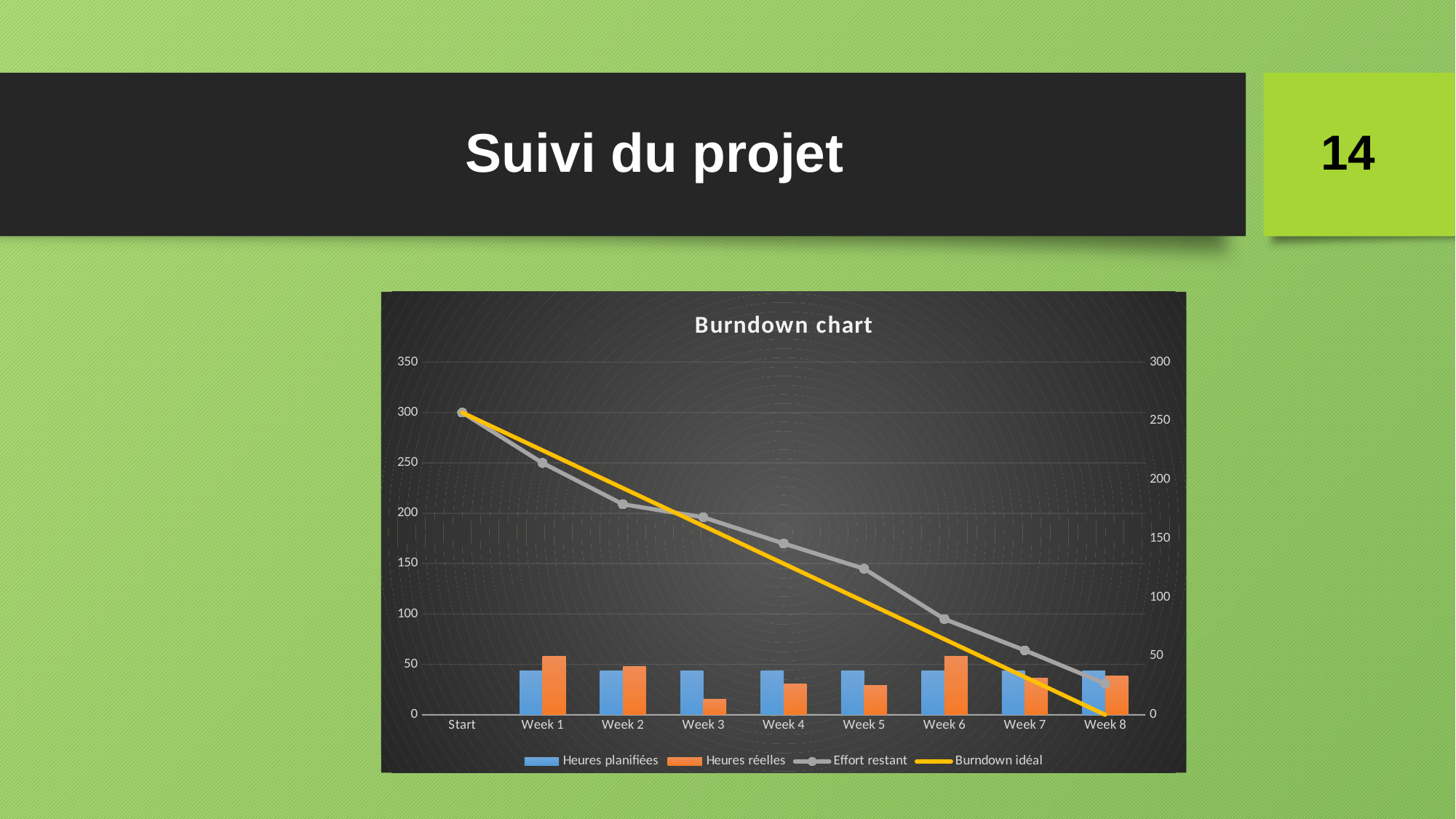

# Suivi du projet
14

### Chart: Burndown chart

| Category | Heures planifiées | Heures réelles | Effort restant | Burndown idéal |
|---|---|---|---|---|
| Start | None | None | 300.0 | 300.0 |
| Week 1 | 37.5 | 50.0 | 250.0 | 262.5 |
| Week 2 | 37.5 | 41.0 | 209.0 | 225.0 |
| Week 3 | 37.5 | 13.0 | 196.0 | 187.5 |
| Week 4 | 37.5 | 26.0 | 170.0 | 150.0 |
| Week 5 | 37.5 | 25.0 | 145.0 | 112.5 |
| Week 6 | 37.5 | 50.0 | 95.0 | 75.0 |
| Week 7 | 37.5 | 31.0 | 64.0 | 37.5 |
| Week 8 | 37.5 | 33.0 | 31.0 | 0.0 |